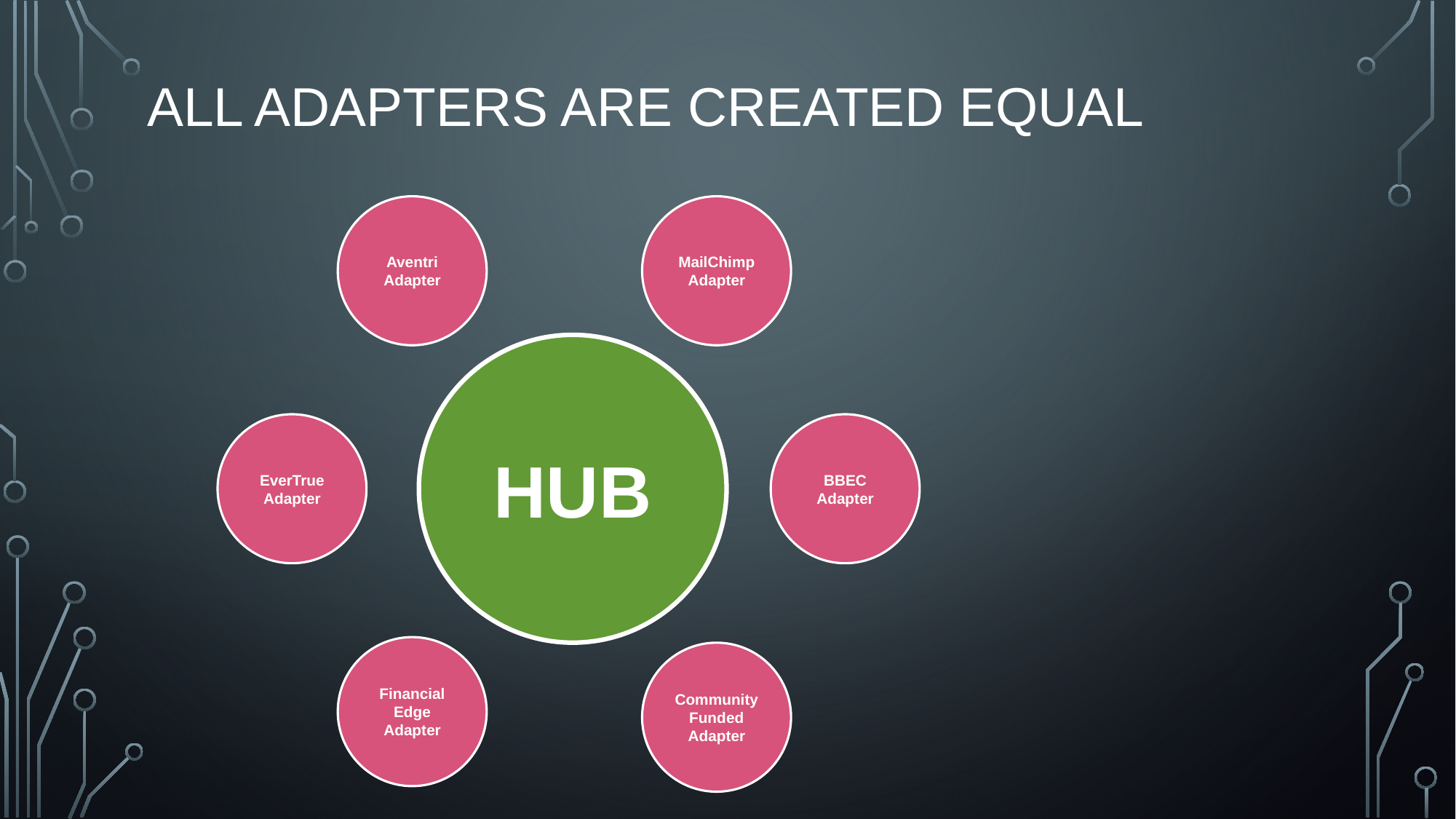

# All adapters are created equal
Aventri Adapter
MailChimp Adapter
HUB
EverTrue Adapter
BBEC Adapter
Financial
Edge Adapter
Community
Funded Adapter